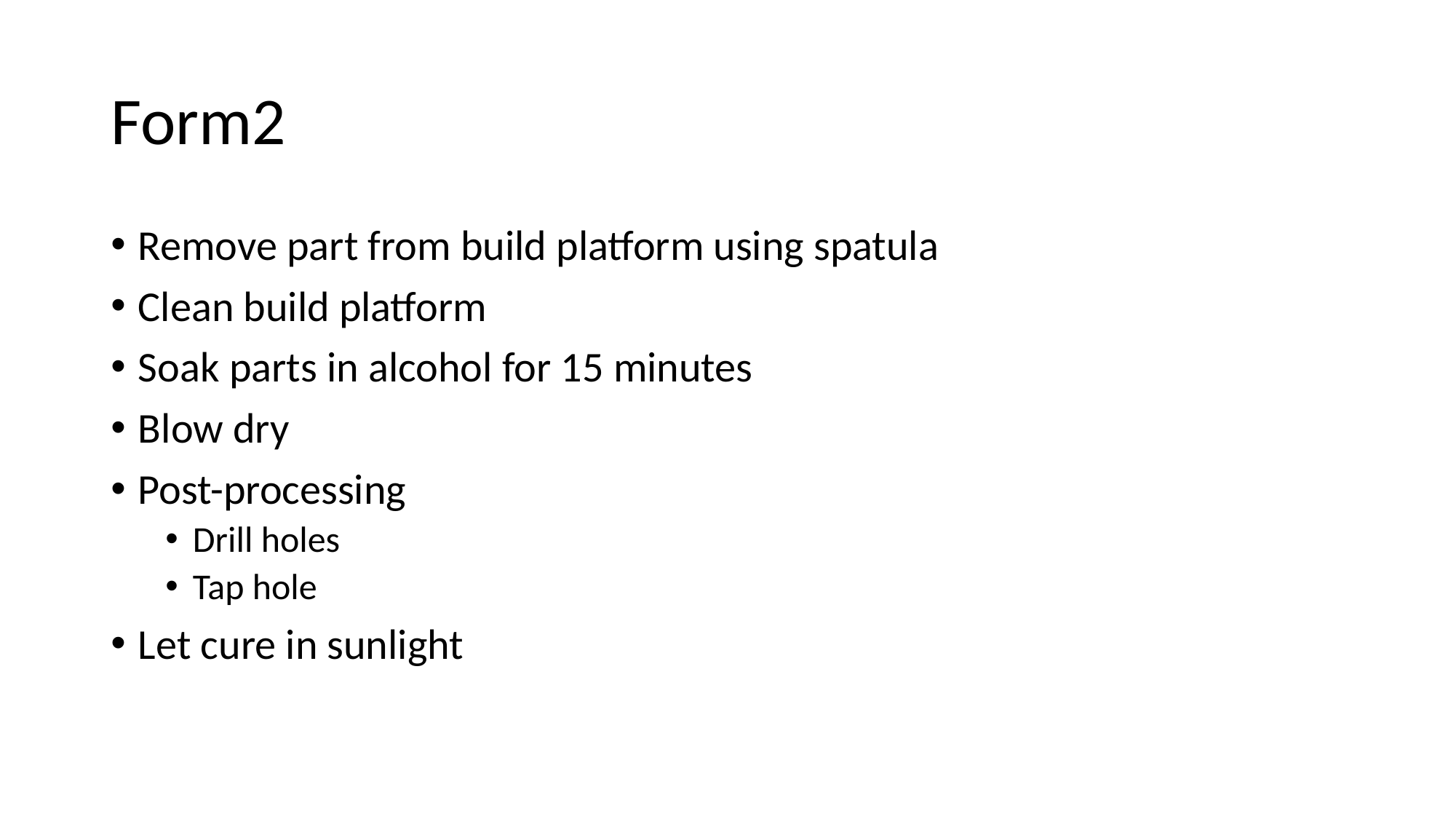

# Form2
Remove part from build platform using spatula
Clean build platform
Soak parts in alcohol for 15 minutes
Blow dry
Post-processing
Drill holes
Tap hole
Let cure in sunlight